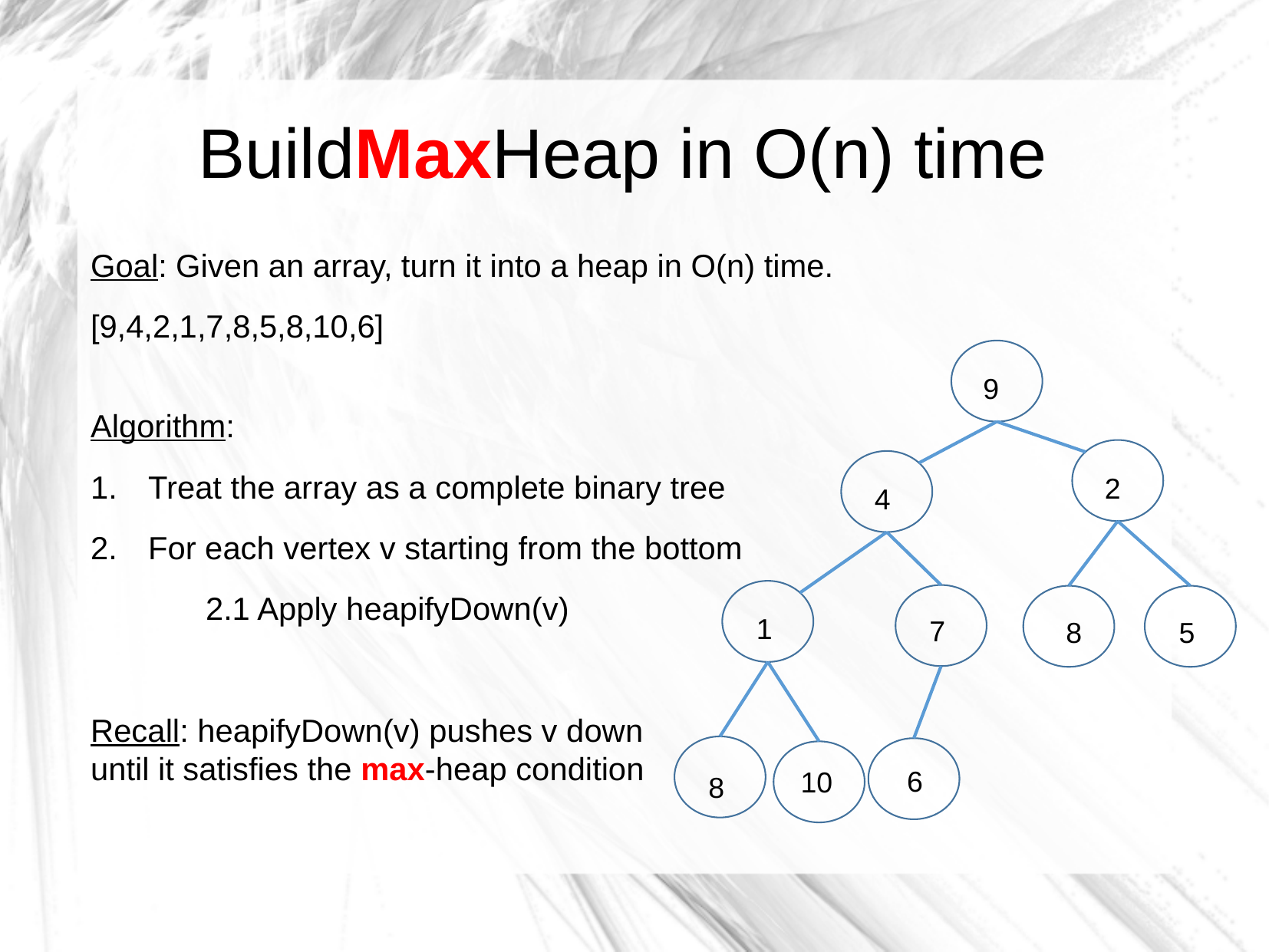

BuildMaxHeap in O(n) time
Goal: Given an array, turn it into a heap in O(n) time.
[9,4,2,1,7,8,5,8,10,6]
Algorithm:
Treat the array as a complete binary tree
For each vertex v starting from the bottom
	2.1 Apply heapifyDown(v)

Recall: heapifyDown(v) pushes v down
until it satisfies the max-heap condition

9

2
4

1
7
8
5

6
10
8